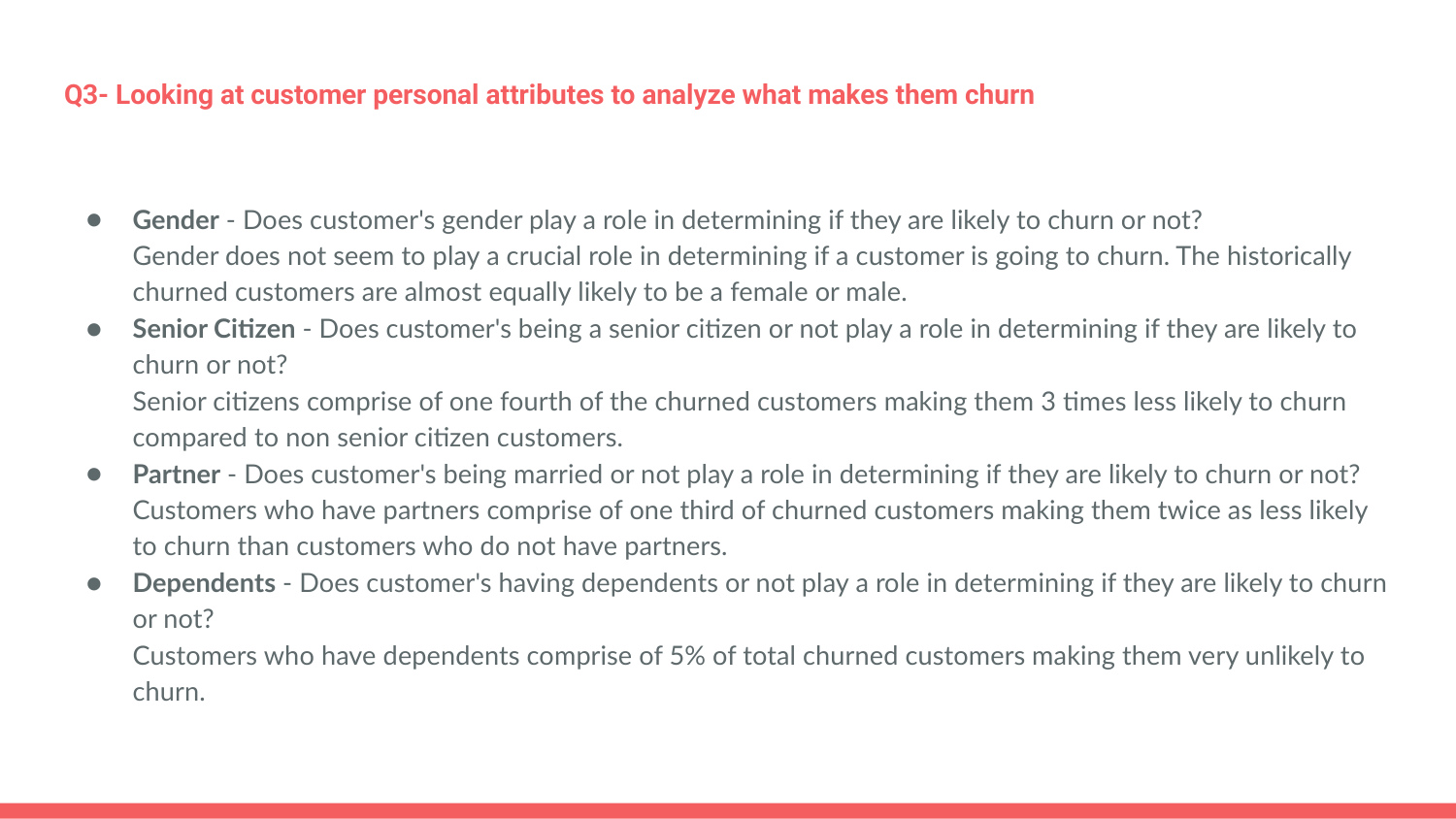

# Q3- Looking at customer personal attributes to analyze what makes them churn
Gender - Does customer's gender play a role in determining if they are likely to churn or not?
Gender does not seem to play a crucial role in determining if a customer is going to churn. The historically churned customers are almost equally likely to be a female or male.
Senior Citizen - Does customer's being a senior citizen or not play a role in determining if they are likely to churn or not?
Senior citizens comprise of one fourth of the churned customers making them 3 times less likely to churn compared to non senior citizen customers.
Partner - Does customer's being married or not play a role in determining if they are likely to churn or not?
Customers who have partners comprise of one third of churned customers making them twice as less likely to churn than customers who do not have partners.
Dependents - Does customer's having dependents or not play a role in determining if they are likely to churn or not?
Customers who have dependents comprise of 5% of total churned customers making them very unlikely to churn.